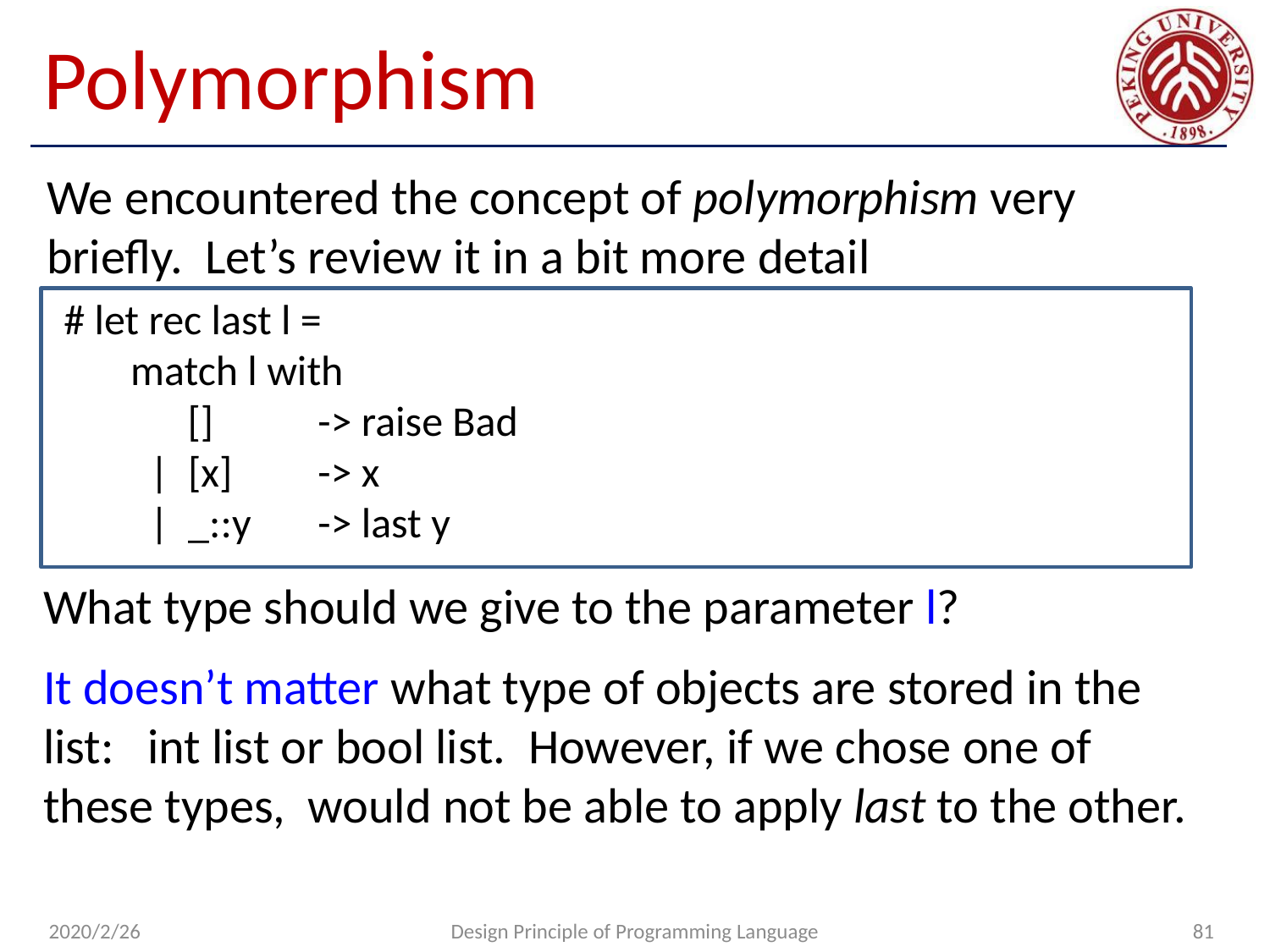

# Polymorphism
We encountered the concept of polymorphism very briefly.  Let’s review it in a bit more detail
# let rec last l =
       match l with
             [] 	-> raise Bad
         |  [x] 	-> x
         |  _::y 	-> last y

What type should we give to the parameter l?
It doesn’t matter what type of objects are stored in the list:   int list or bool list.  However, if we chose one of these types,  would not be able to apply last to the other.
2020/2/26
Design Principle of Programming Language
81